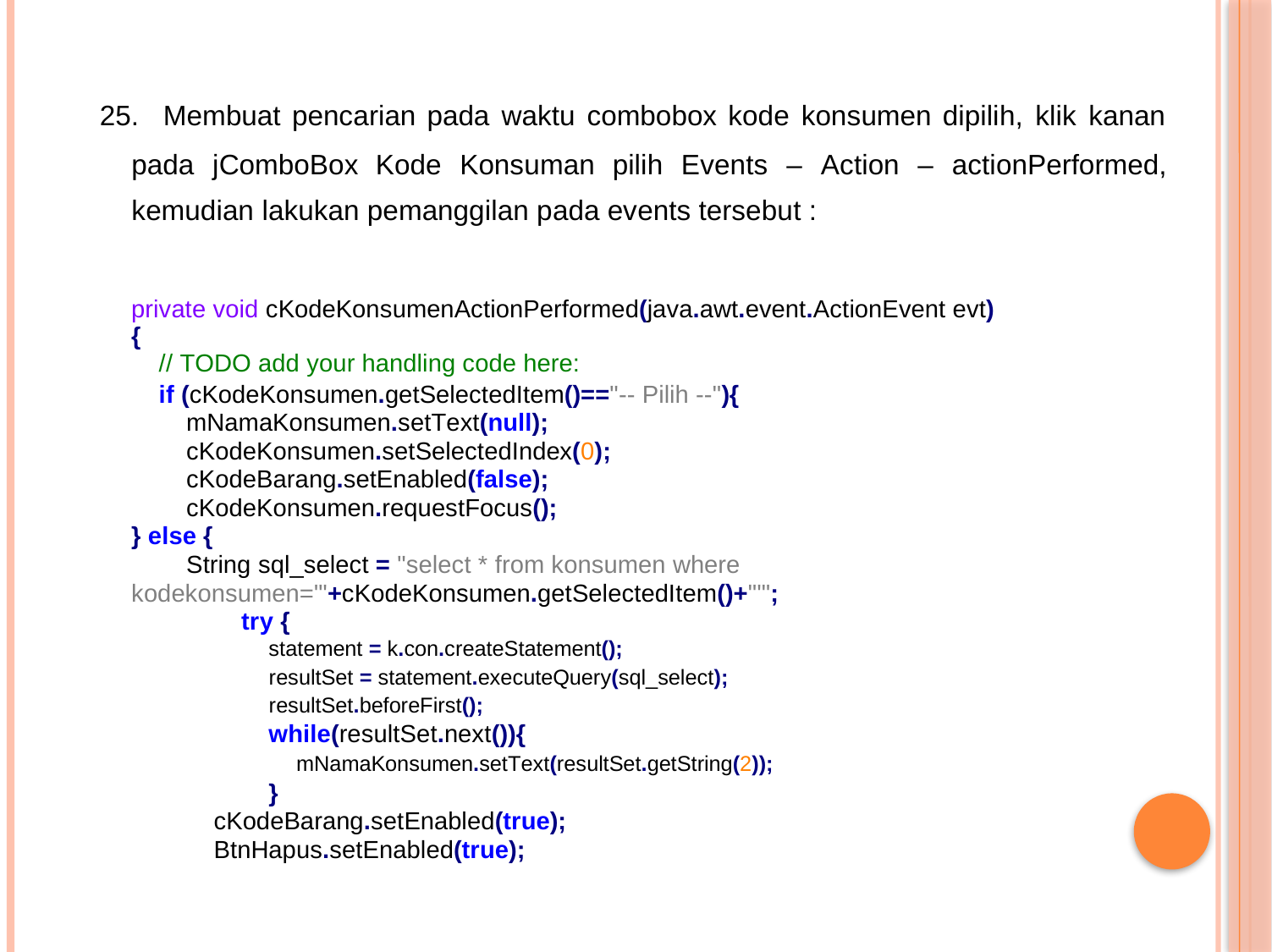

25.
Membuat pencarian pada waktu combobox kode konsumen dipilih, klik kanan
pada  jComboBox  Kode  Konsuman  pilih  Events  –  Action  –  actionPerformed,
kemudian lakukan pemanggilan pada events tersebut :
private void cKodeKonsumenActionPerformed(java.awt.event.ActionEvent evt) {
// TODO add your handling code here:
if (cKodeKonsumen.getSelectedItem()=="-- Pilih --"){ mNamaKonsumen.setText(null); cKodeKonsumen.setSelectedIndex(0); cKodeBarang.setEnabled(false); cKodeKonsumen.requestFocus();
} else {
String sql_select = "select * from konsumen where kodekonsumen='"+cKodeKonsumen.getSelectedItem()+"'";
try {
statement = k.con.createStatement();
resultSet = statement.executeQuery(sql_select);
resultSet.beforeFirst();
while(resultSet.next()){
mNamaKonsumen.setText(resultSet.getString(2));
} cKodeBarang.setEnabled(true); BtnHapus.setEnabled(true);